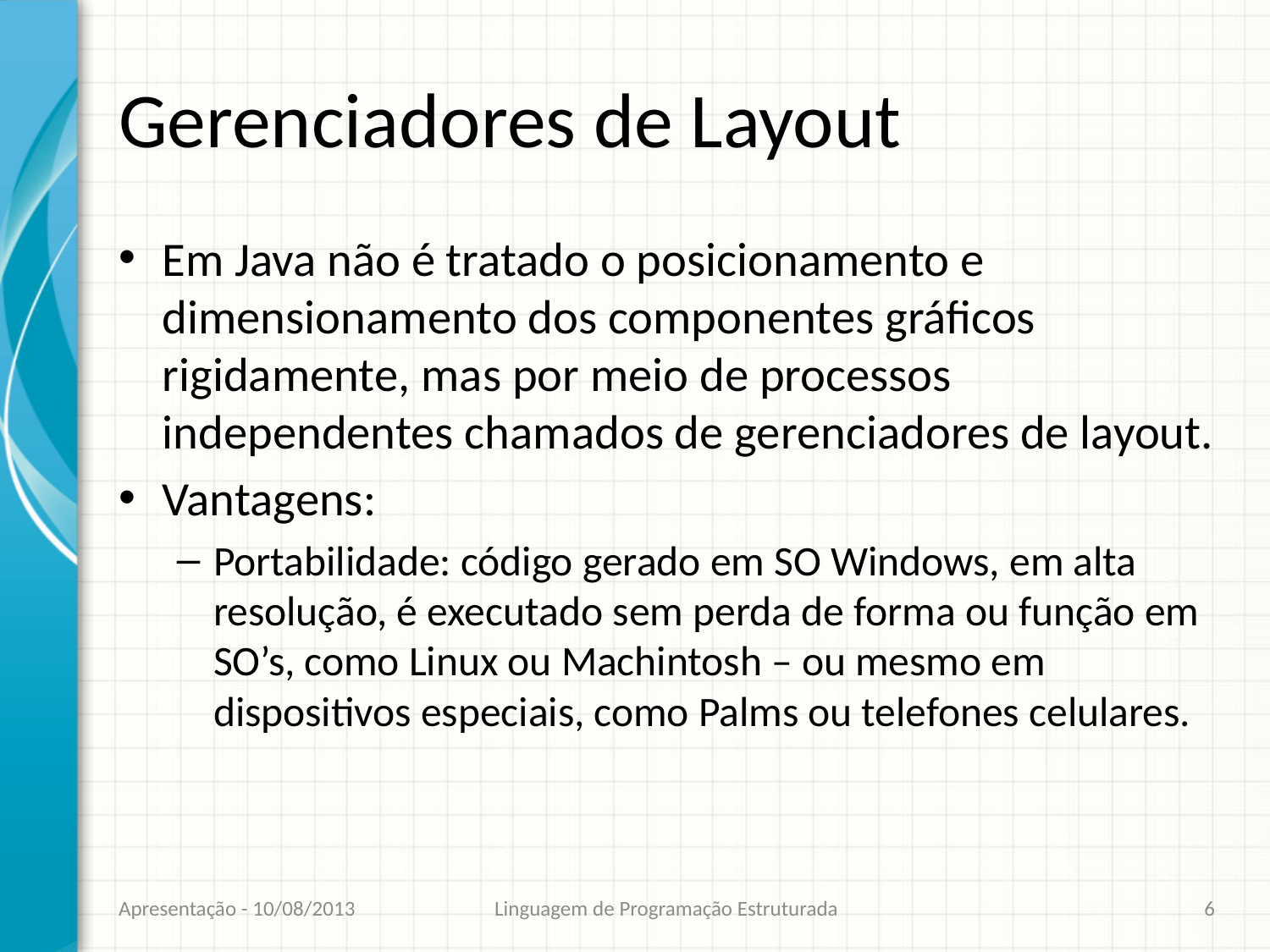

# Gerenciadores de Layout
Em Java não é tratado o posicionamento e dimensionamento dos componentes gráficos rigidamente, mas por meio de processos independentes chamados de gerenciadores de layout.
Vantagens:
Portabilidade: código gerado em SO Windows, em alta resolução, é executado sem perda de forma ou função em SO’s, como Linux ou Machintosh – ou mesmo em dispositivos especiais, como Palms ou telefones celulares.
Apresentação - 10/08/2013
Linguagem de Programação Estruturada
6